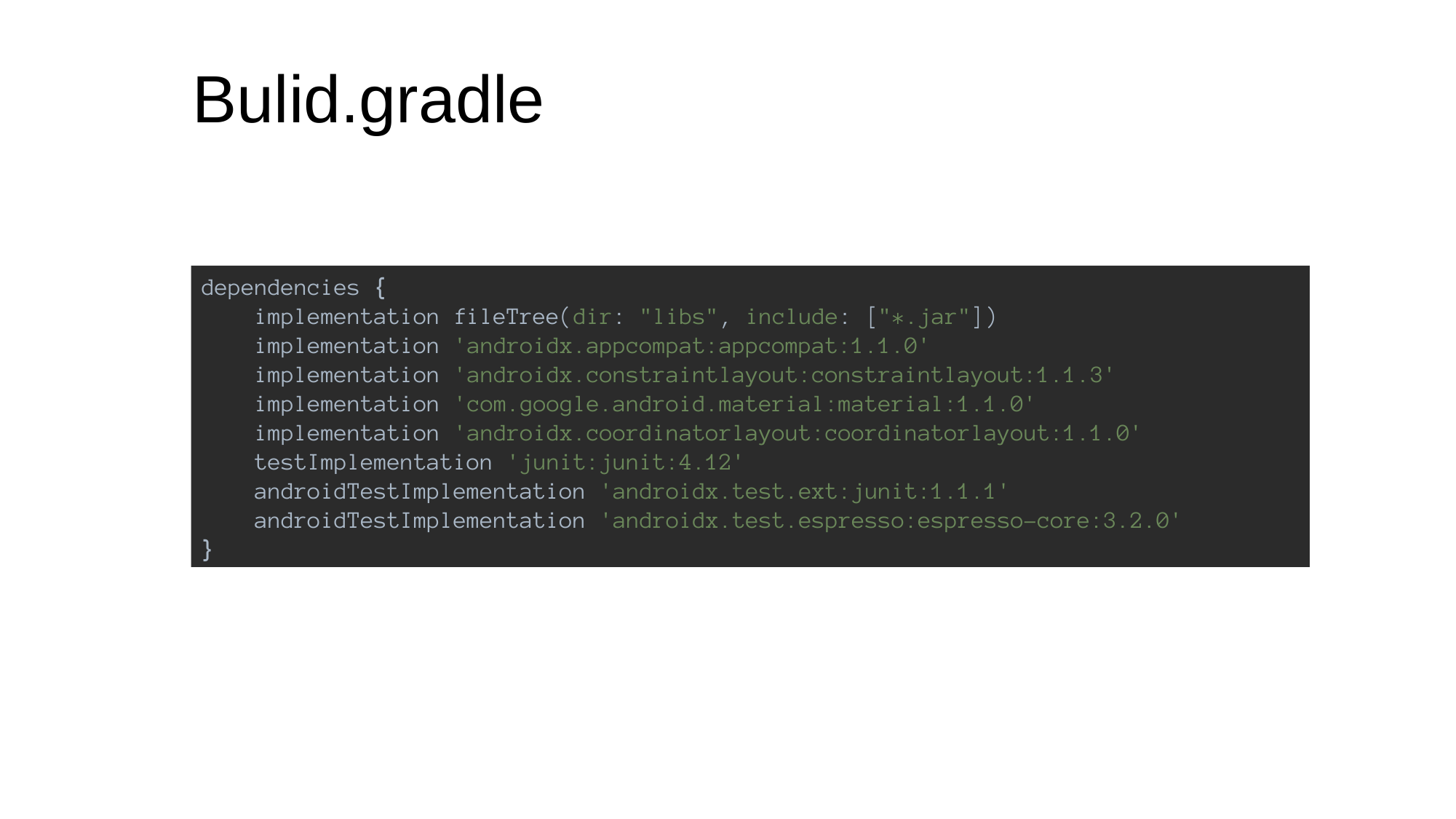

# Bulid.gradle
dependencies {
    implementation fileTree(dir: "libs", include: ["*.jar"])
    implementation 'androidx.appcompat:appcompat:1.1.0'
    implementation 'androidx.constraintlayout:constraintlayout:1.1.3'
    implementation 'com.google.android.material:material:1.1.0'
    implementation 'androidx.coordinatorlayout:coordinatorlayout:1.1.0'
    testImplementation 'junit:junit:4.12'
    androidTestImplementation 'androidx.test.ext:junit:1.1.1'
    androidTestImplementation 'androidx.test.espresso:espresso-core:3.2.0'
}